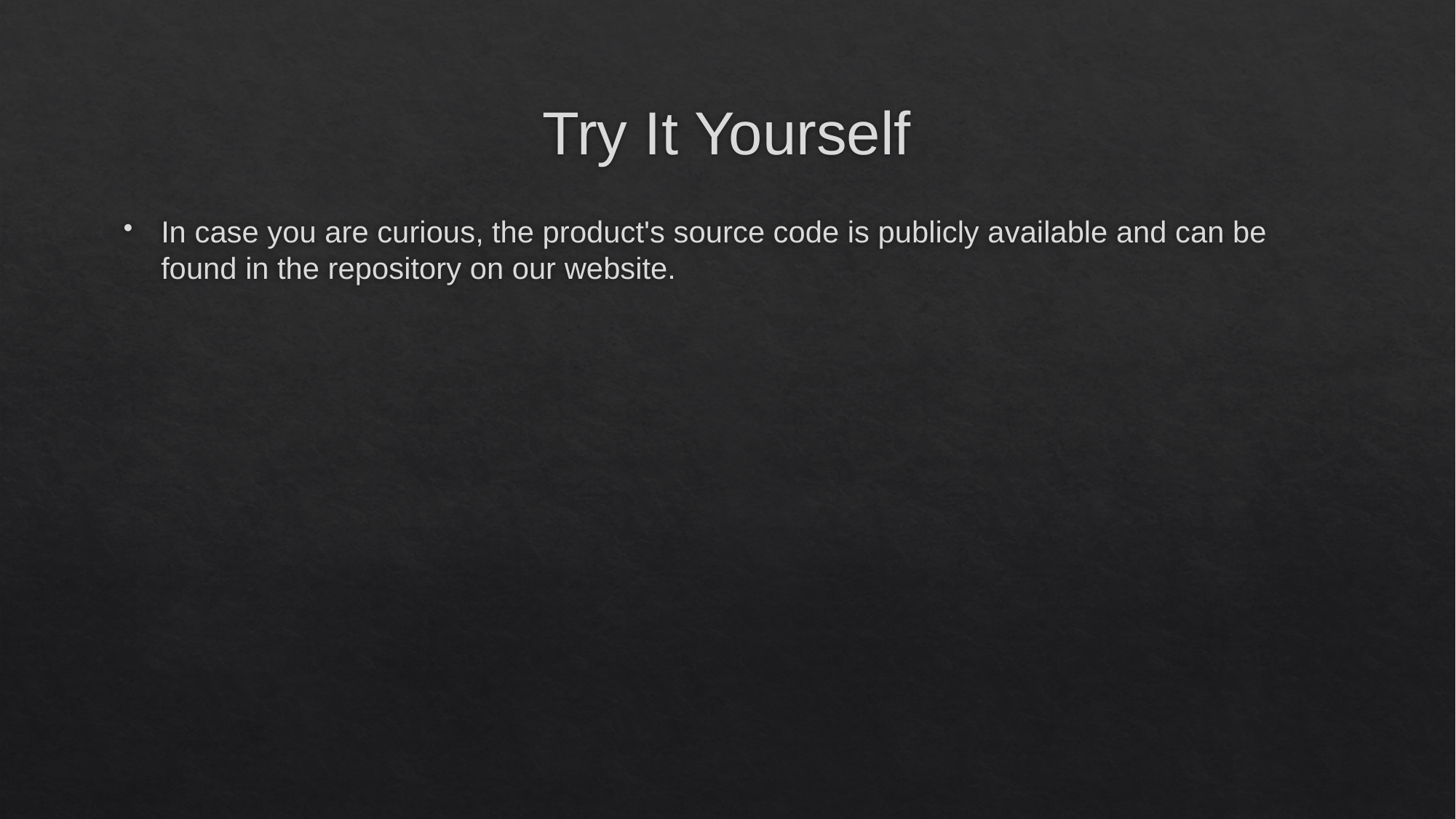

# Try It Yourself
In case you are curious, the product's source code is publicly available and can be found in the repository on our website.